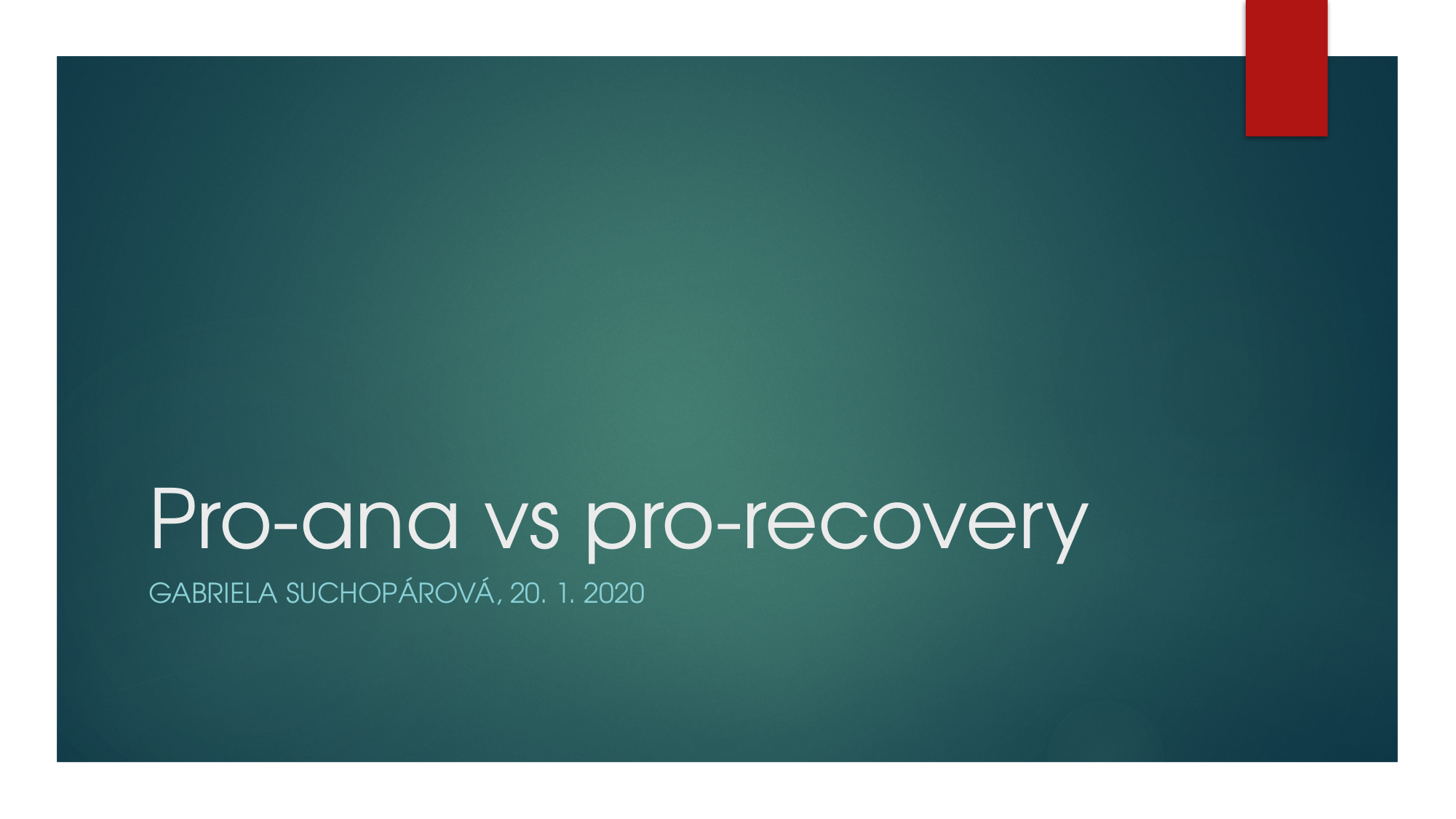

# Pro-ana vs pro-recovery
Gabriela suchopárová, 20. 1. 2020